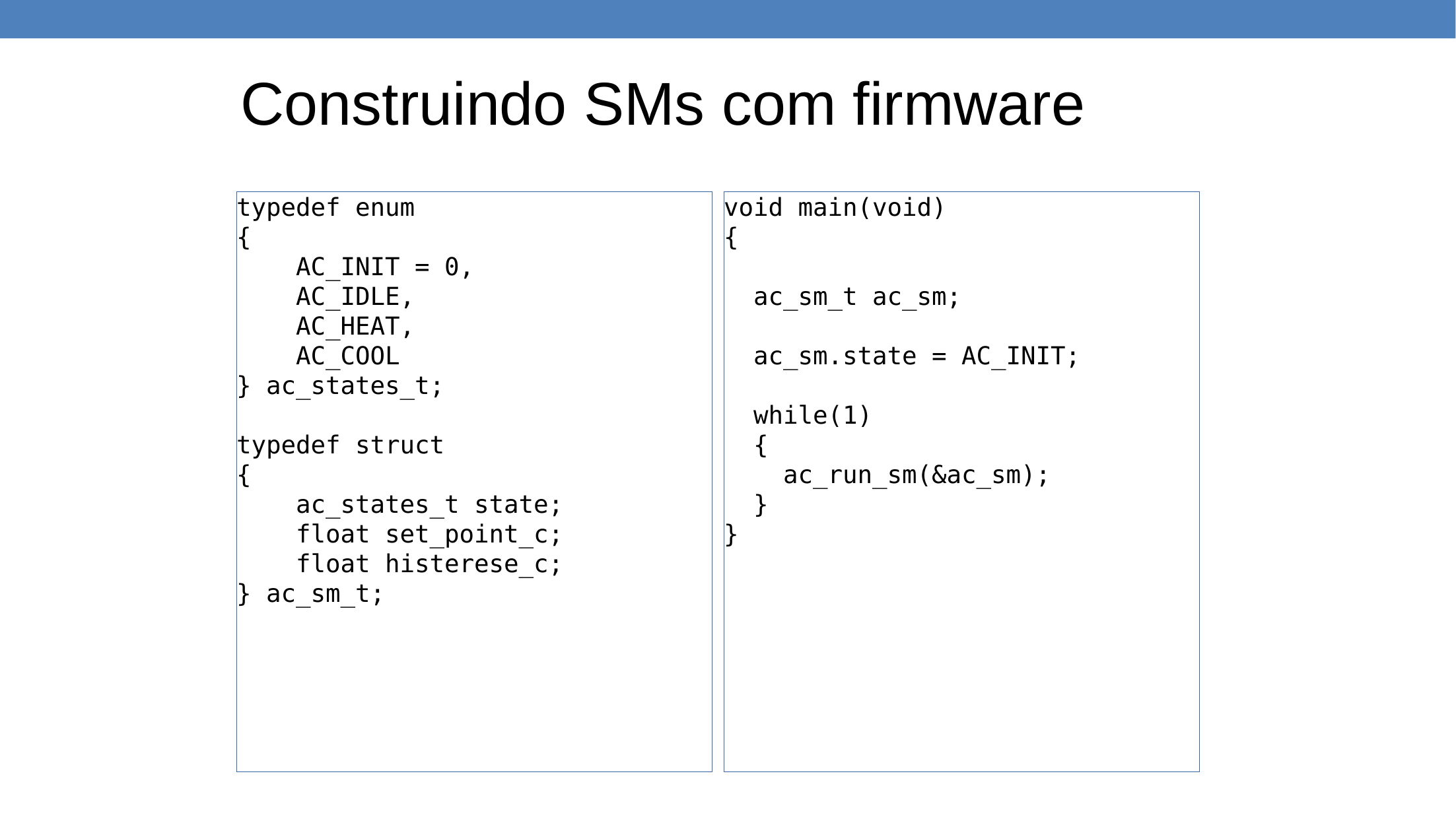

Construindo SMs com firmware
typedef enum
{
    AC_INIT = 0,
    AC_IDLE,
    AC_HEAT,
    AC_COOL
} ac_states_t;

typedef struct
{
    ac_states_t state;
    float set_point_c;
    float histerese_c;
} ac_sm_t;

void main(void)
{

  ac_sm_t ac_sm;

  ac_sm.state = AC_INIT;

  while(1)
  {
    ac_run_sm(&ac_sm);
  }
}